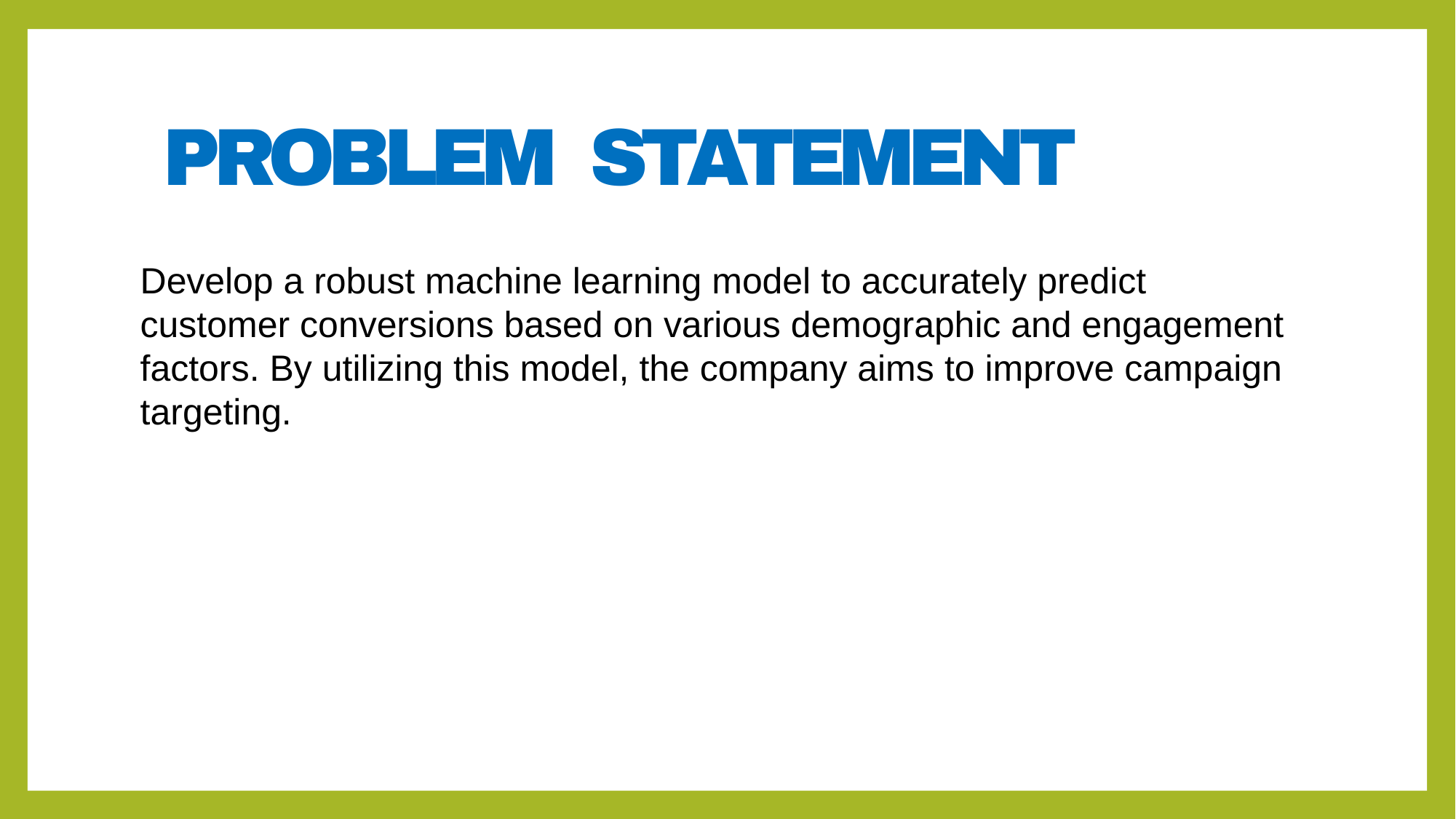

PROBLEM  STATEMENT
Develop a robust machine learning model to accurately predict customer conversions based on various demographic and engagement factors. By utilizing this model, the company aims to improve campaign targeting.